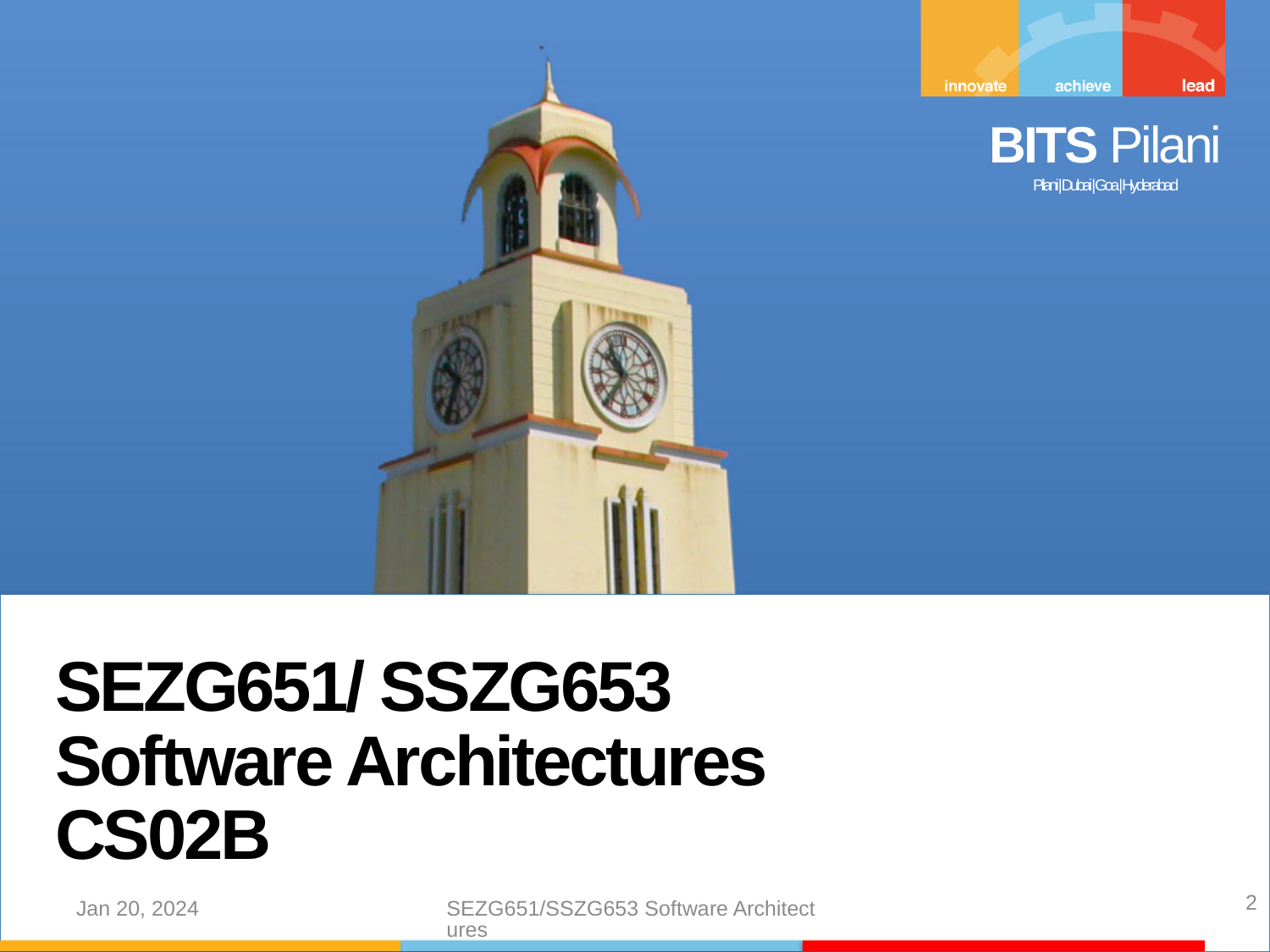

SEZG651/ SSZG653
Software Architectures
CS02B
2
Jan 20, 2024
SEZG651/SSZG653 Software Architectures